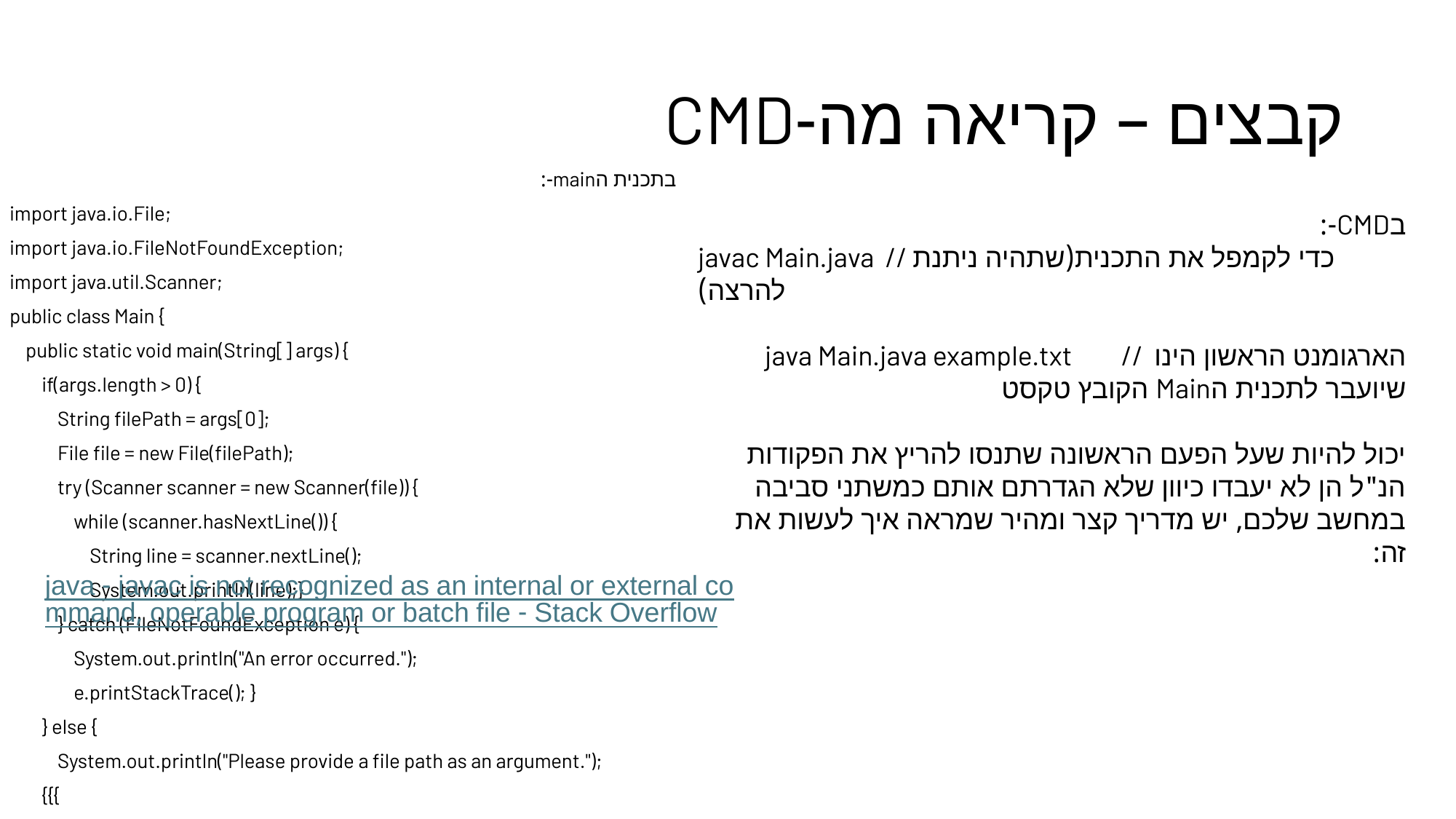

# קבצים – קריאה מה-CMD
בתכנית הmain-:
import java.io.File;
import java.io.FileNotFoundException;
import java.util.Scanner;
public class Main {
    public static void main(String[] args) {
        if(args.length > 0) {
            String filePath = args[0];
            File file = new File(filePath);
            try (Scanner scanner = new Scanner(file)) {
                while (scanner.hasNextLine()) {
                    String line = scanner.nextLine();
                    System.out.println(line);}
            } catch (FileNotFoundException e) {
                System.out.println("An error occurred.");
                e.printStackTrace(); }
        } else {
            System.out.println("Please provide a file path as an argument.");
        {{{

בCMD-:
javac Main.java  // כדי לקמפל את התכנית(שתהיה ניתנת להרצה)

java Main.java example.txt         //  הארגומנט הראשון הינו הקובץ טקסט Mainשיועבר לתכנית ה

יכול להיות שעל הפעם הראשונה שתנסו להריץ את הפקודות הנ"ל הן לא יעבדו כיוון שלא הגדרתם אותם כמשתני סביבה במחשב שלכם, יש מדריך קצר ומהיר שמראה איך לעשות את זה:
java - javac is not recognized as an internal or external command, operable program or batch file - Stack Overflow